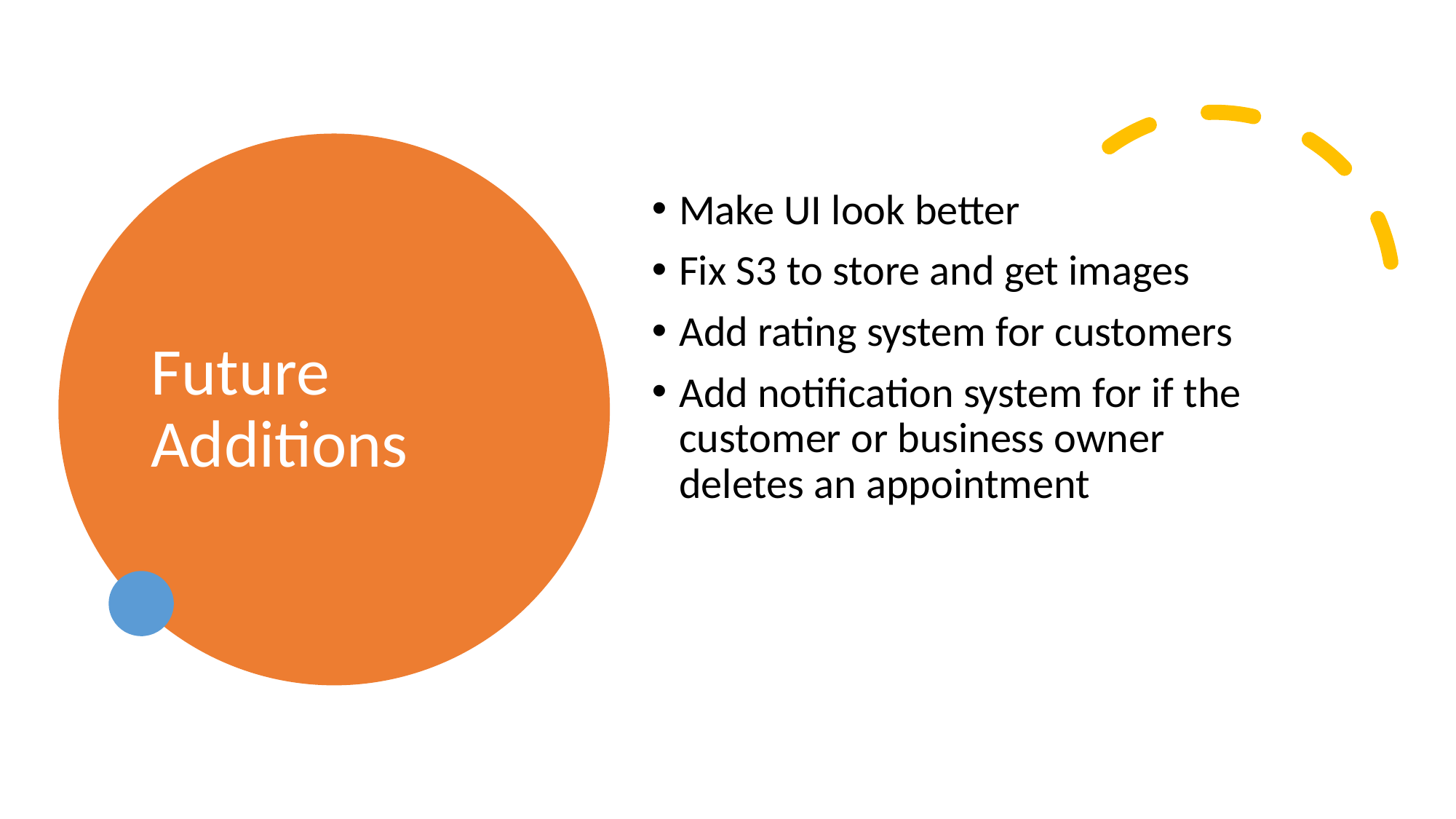

# Future Additions
Make UI look better
Fix S3 to store and get images
Add rating system for customers
Add notification system for if the customer or business owner deletes an appointment